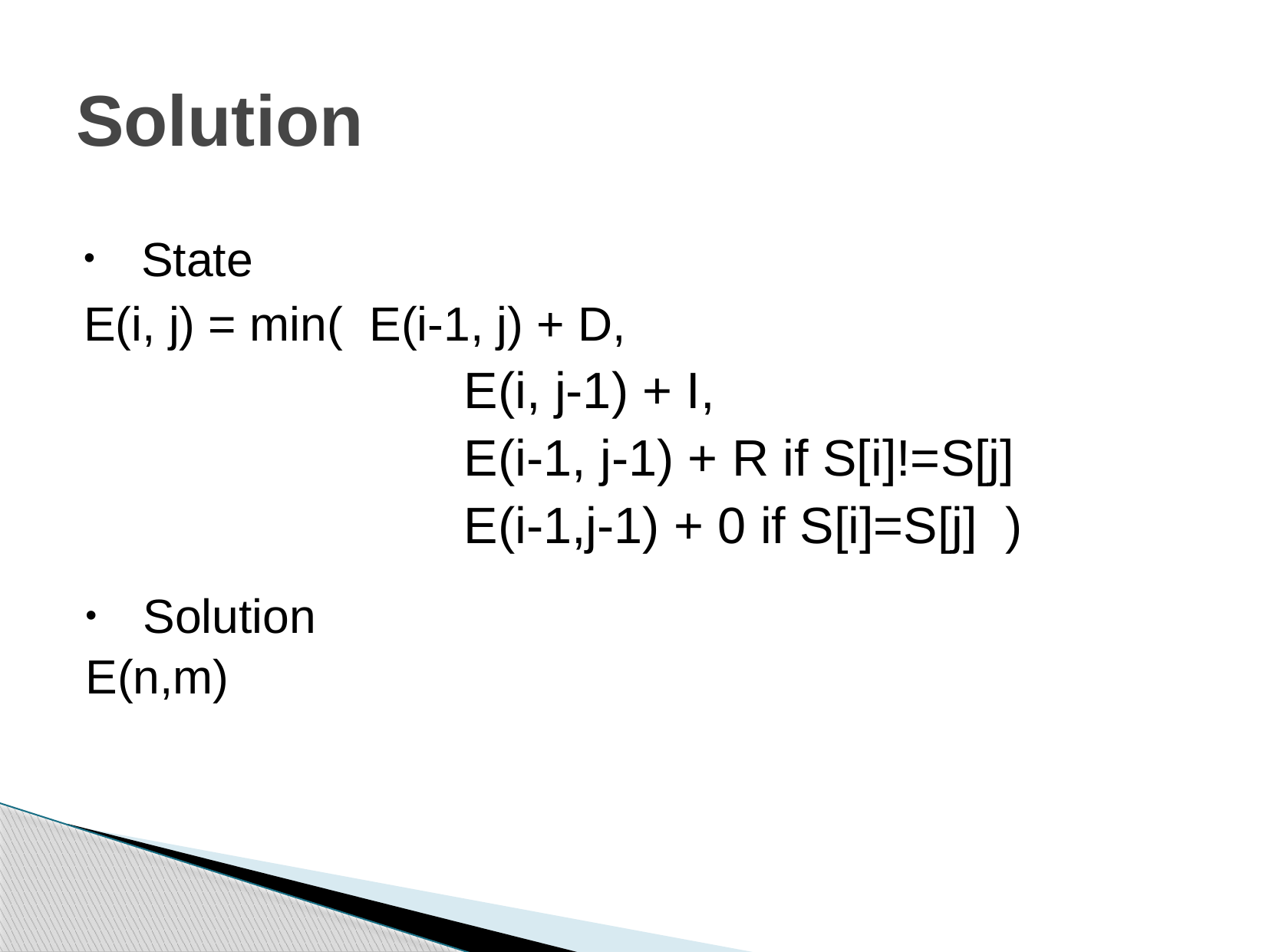

# Solution
State
E(i, j) = min(  E(i-1, j) + D,
	   E(i, j-1) + I,
 	   E(i-1, j-1) + R if S[i]!=S[j]
   	   E(i-1,j-1) + 0 if S[i]=S[j]  )
Solution
E(n,m)